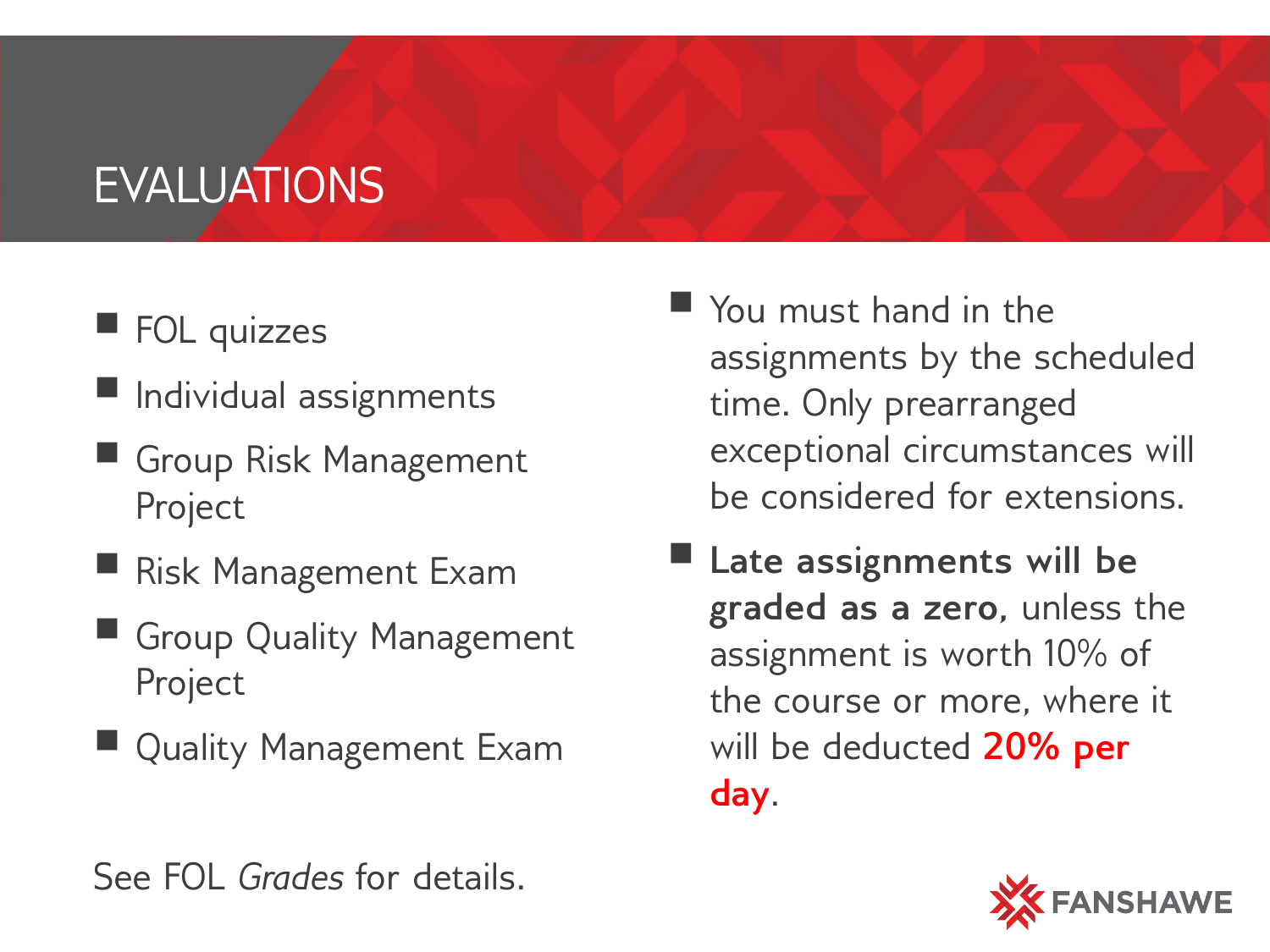

# evaluations
FOL quizzes
Individual assignments
Group Risk Management Project
Risk Management Exam
Group Quality Management Project
Quality Management Exam

See FOL Grades for details.
You must hand in the assignments by the scheduled time. Only prearranged exceptional circumstances will be considered for extensions.
Late assignments will be graded as a zero, unless the assignment is worth 10% of the course or more, where it will be deducted 20% per day.